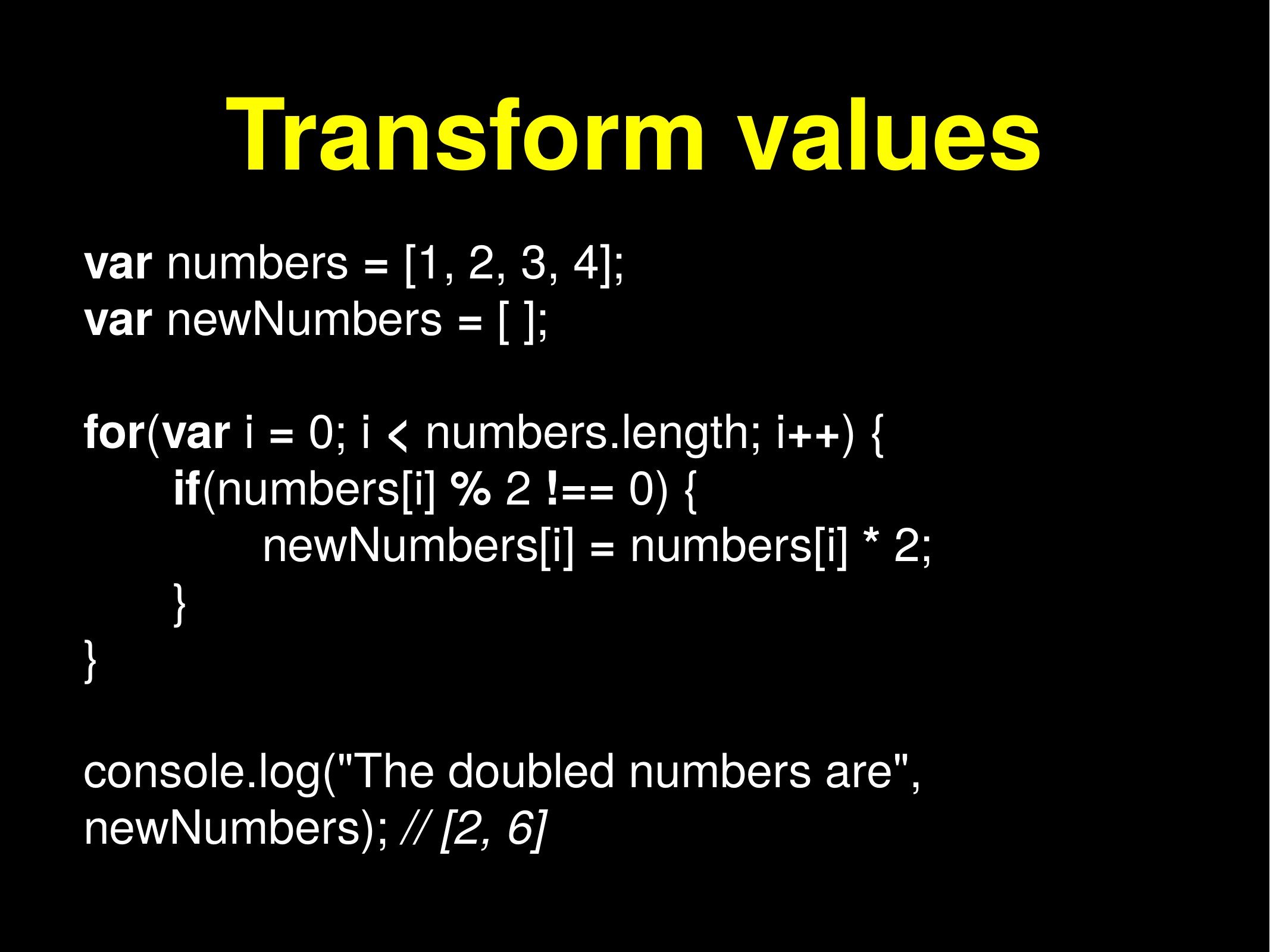

# Transform values
var numbers = [1, 2, 3, 4];
var newNumbers = [ ];

for(var i = 0; i < numbers.length; i++) {
	if(numbers[i] % 2 !== 0) {
		newNumbers[i] = numbers[i] * 2;
	}
}

console.log("The doubled numbers are", newNumbers); // [2, 6]